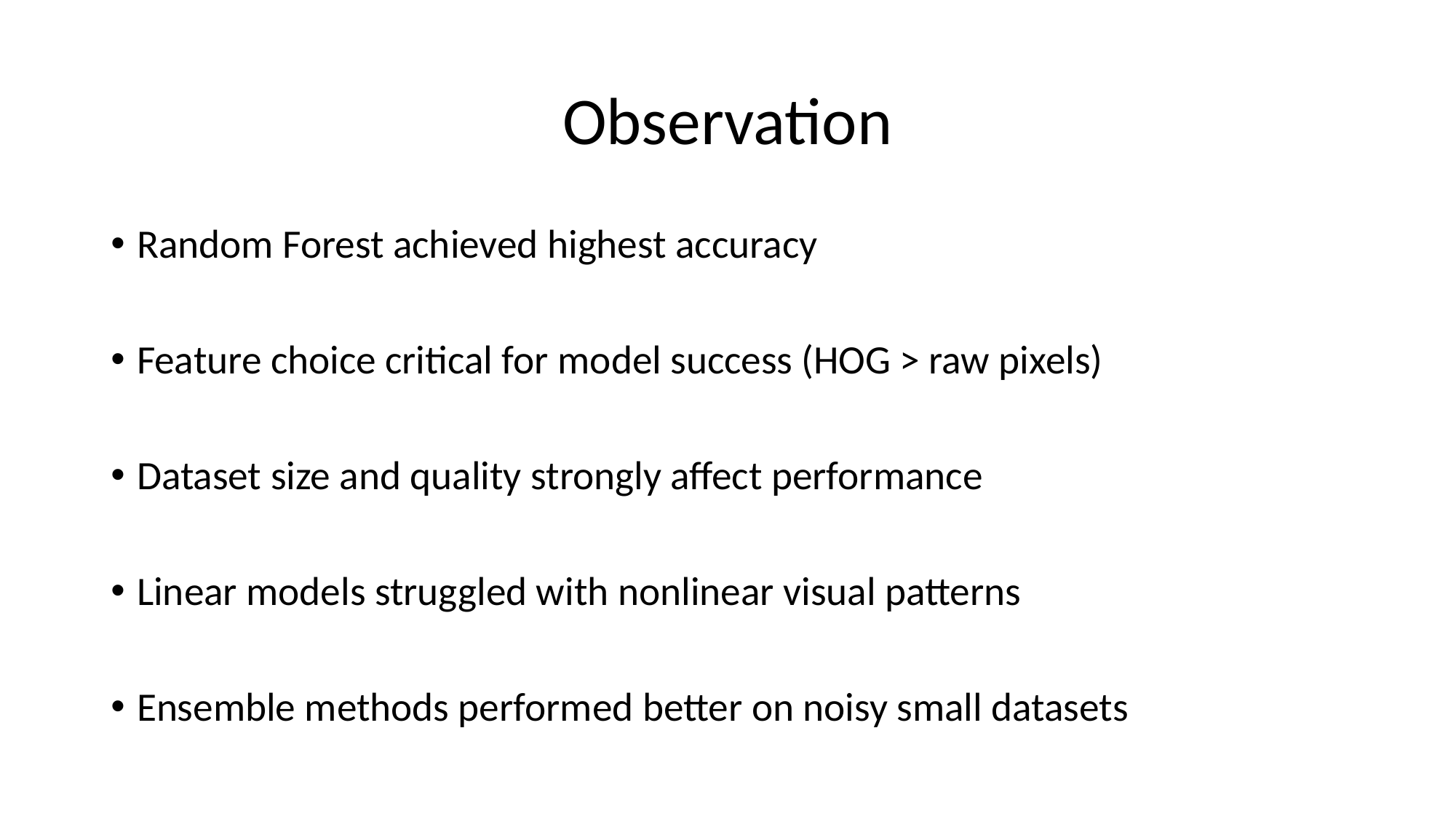

# Observation
Random Forest achieved highest accuracy

Feature choice critical for model success (HOG > raw pixels)

Dataset size and quality strongly affect performance

Linear models struggled with nonlinear visual patterns

Ensemble methods performed better on noisy small datasets